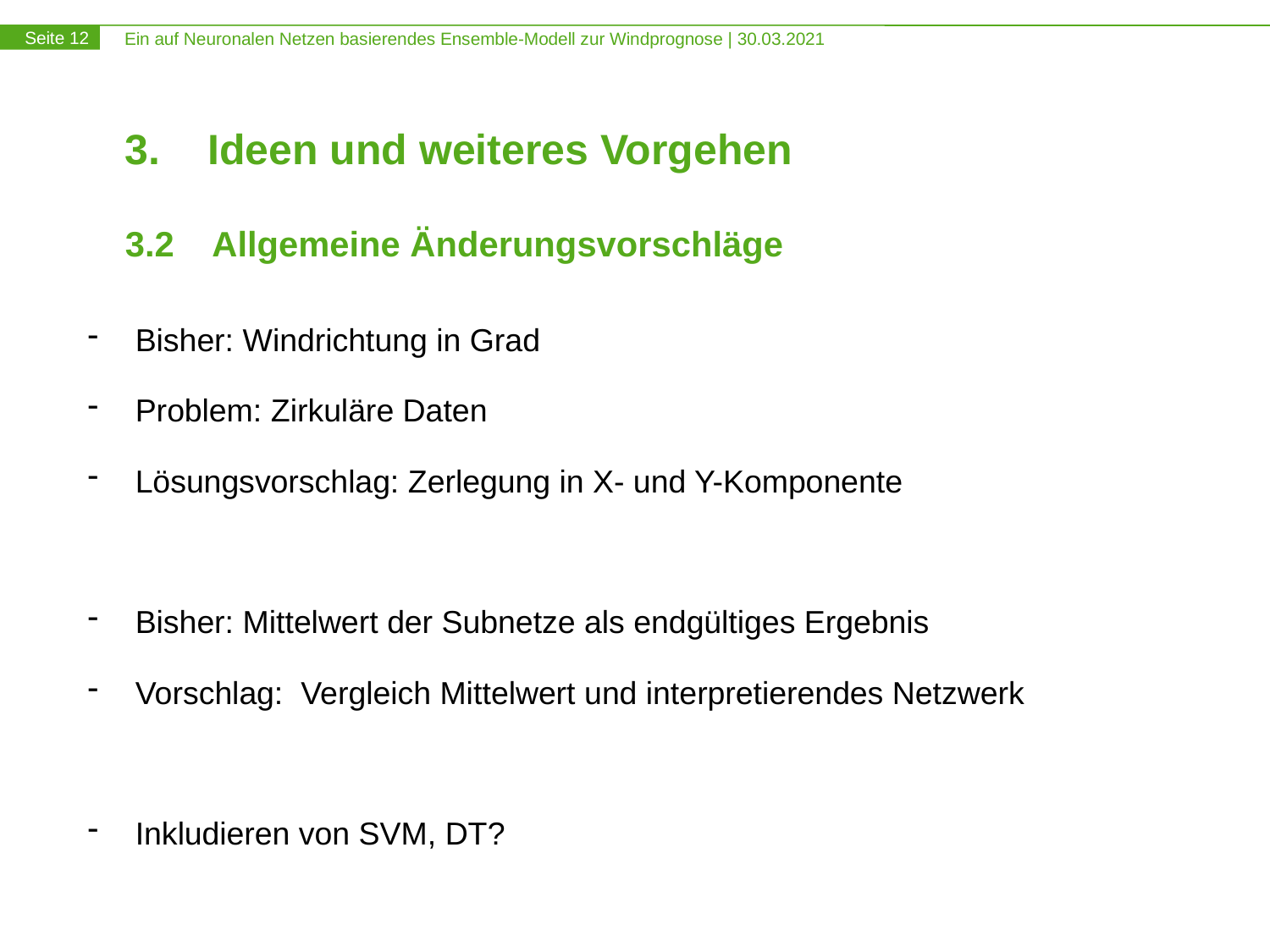

# 3.    Ideen und weiteres Vorgehen
3.2    Allgemeine Änderungsvorschläge
Bisher: Windrichtung in Grad

Problem: Zirkuläre Daten

Lösungsvorschlag: Zerlegung in X- und Y-Komponente

Bisher: Mittelwert der Subnetze als endgültiges Ergebnis

Vorschlag:  Vergleich Mittelwert und interpretierendes Netzwerk

Inkludieren von SVM, DT?